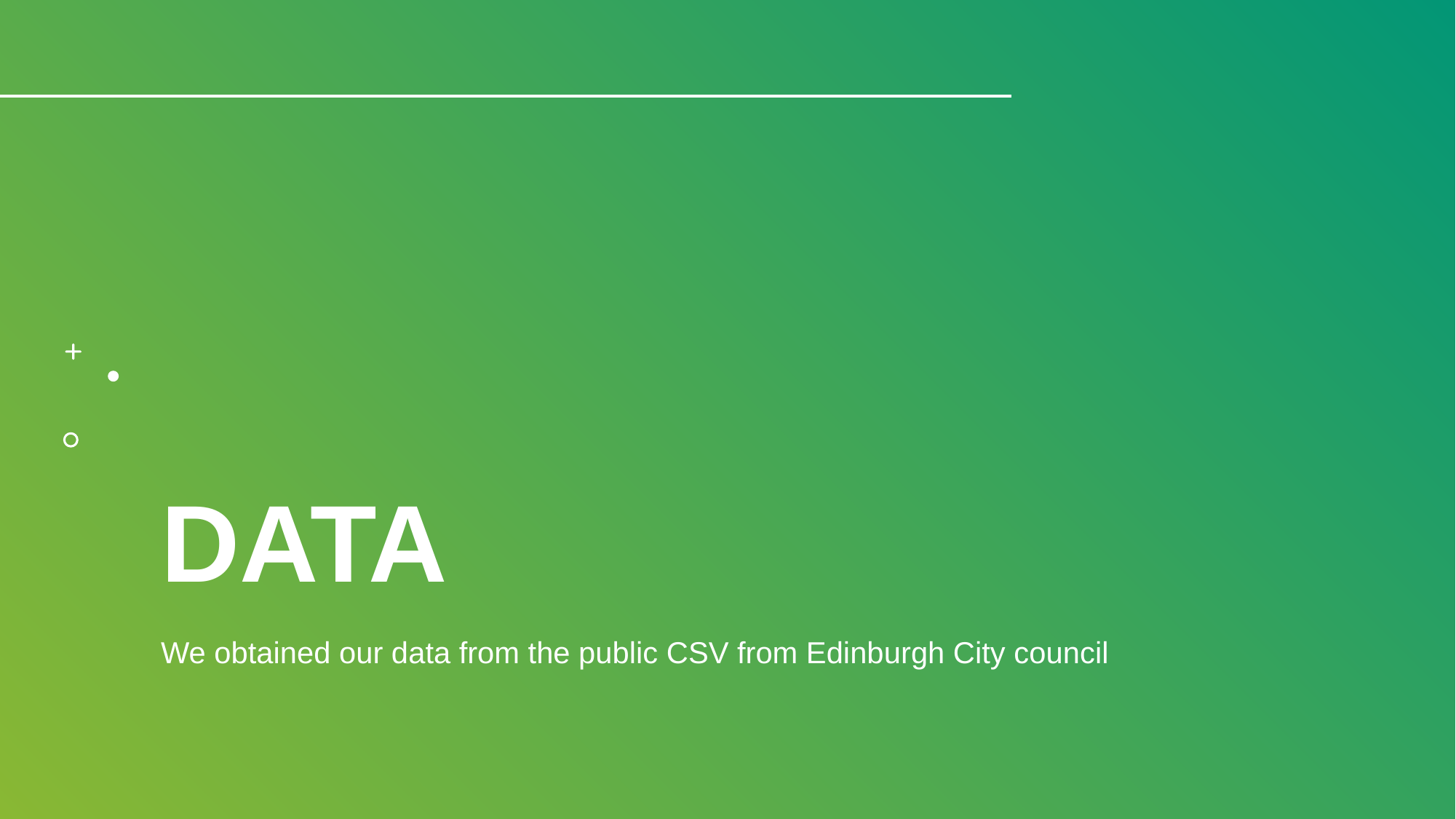

# Data

We obtained our data from the public CSV from Edinburgh City council